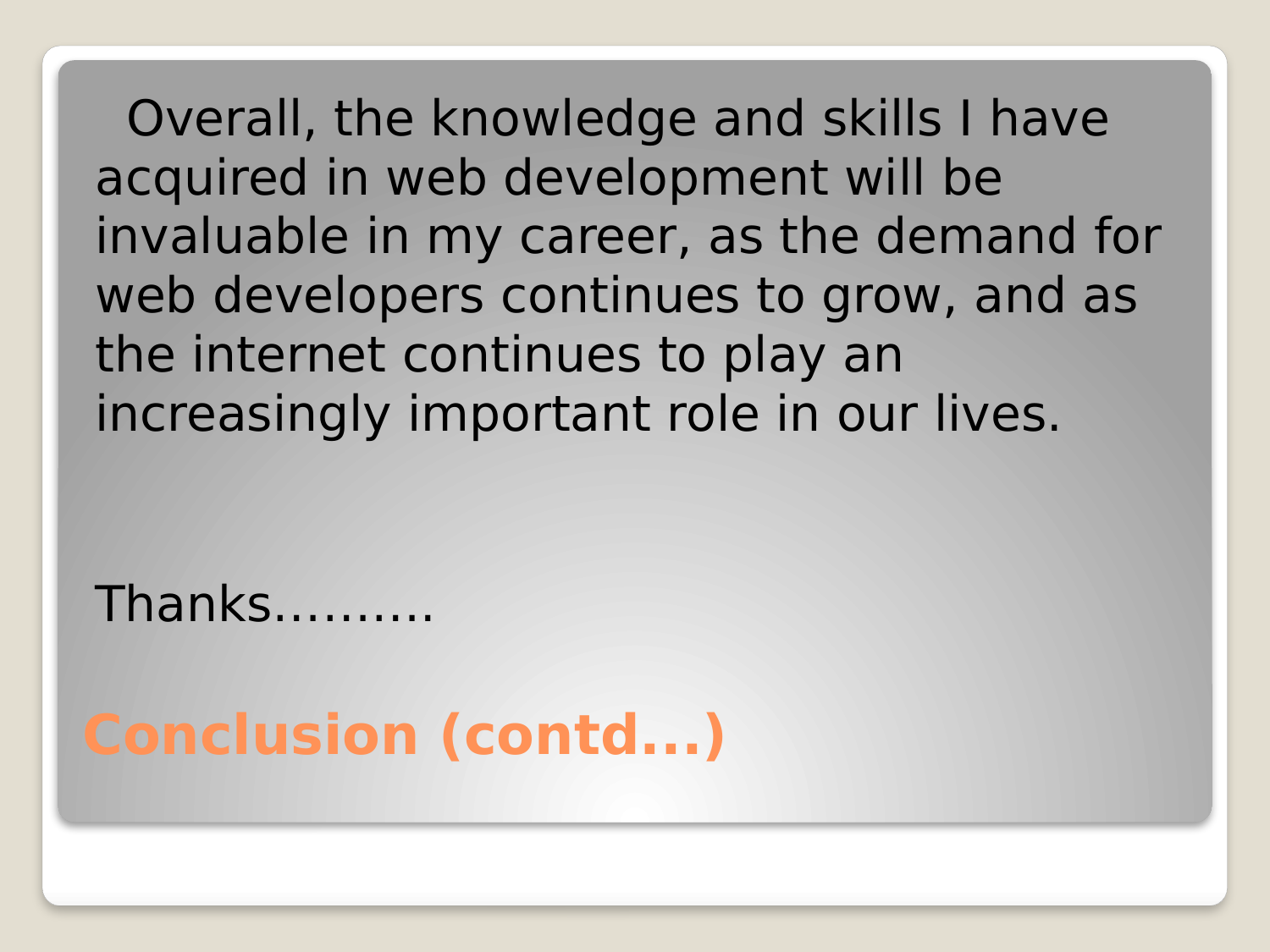

Overall, the knowledge and skills I have acquired in web development will be invaluable in my career, as the demand for web developers continues to grow, and as the internet continues to play an increasingly important role in our lives.

Thanks……….
# Conclusion (contd...)